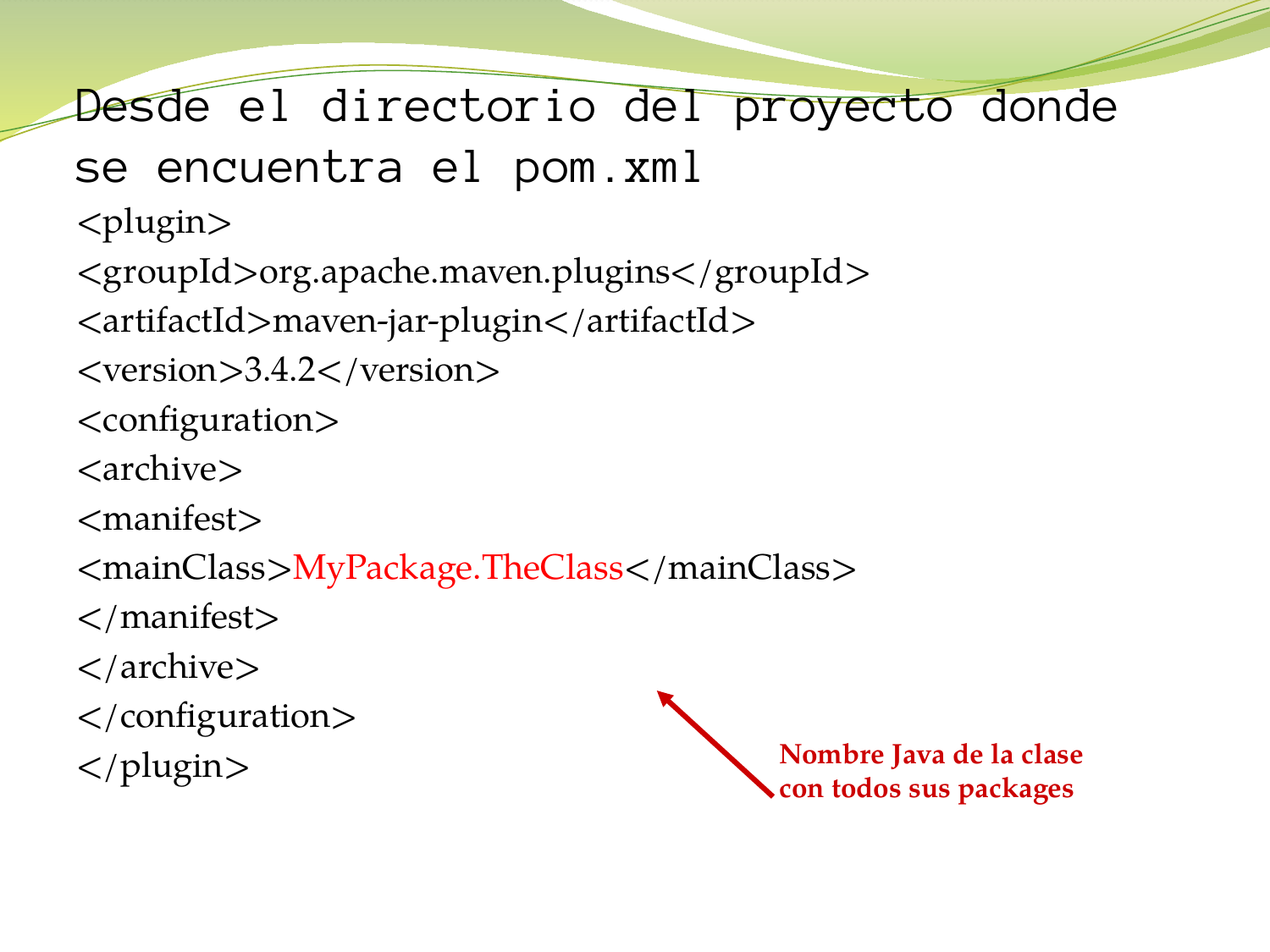

Desde el directorio del proyecto donde se encuentra el pom.xml
<plugin>
<groupId>org.apache.maven.plugins</groupId>
<artifactId>maven-jar-plugin</artifactId>
<version>3.4.2</version>
<configuration>
<archive>
<manifest>
<mainClass>MyPackage.TheClass</mainClass>
</manifest>
</archive>
</configuration>
</plugin>

Nombre Java de la clase
con todos sus packages
5